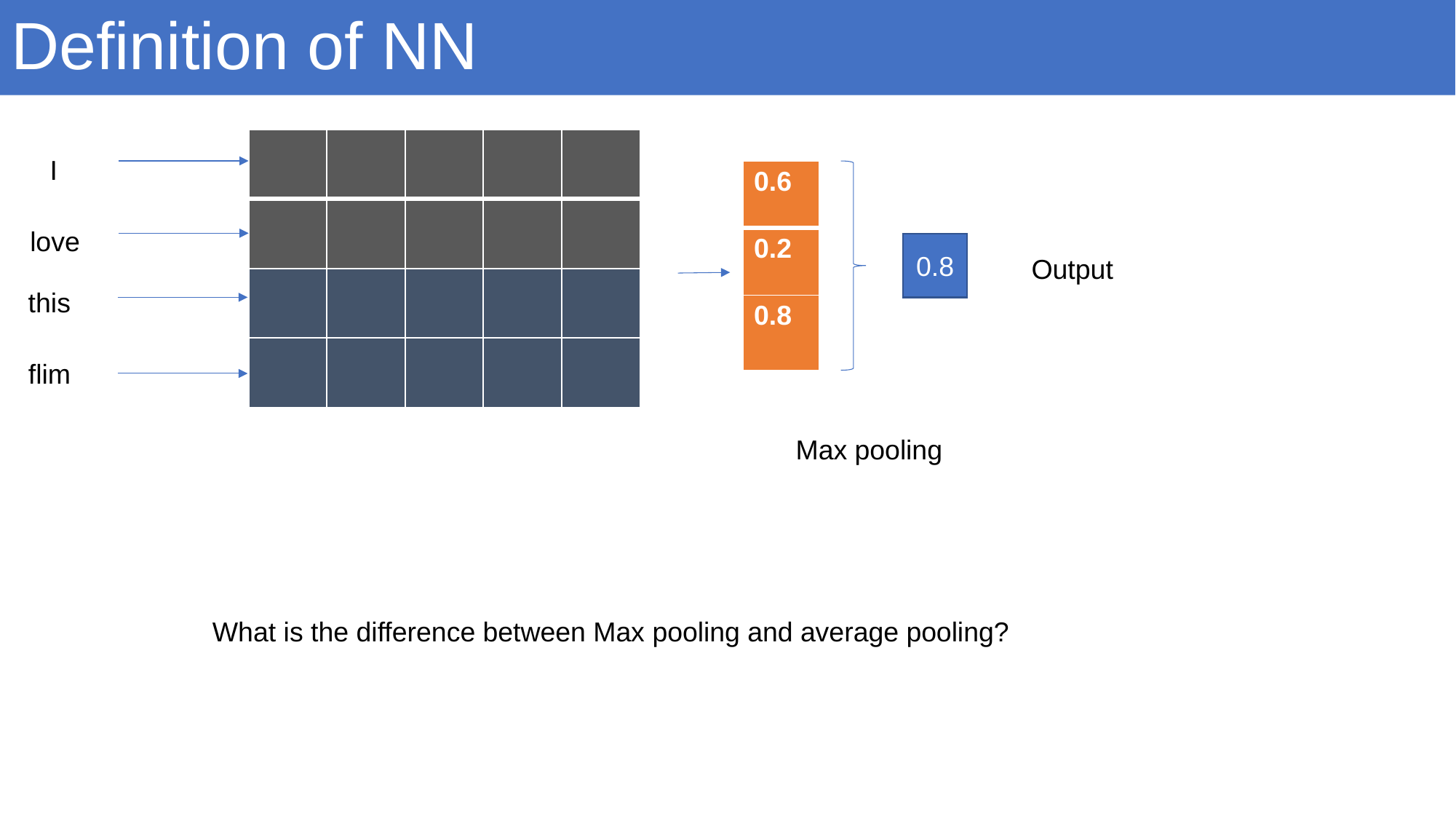

# Definition of NN
|  |  |  |  |  |
| --- | --- | --- | --- | --- |
|  |  |  |  |  |
|  |  |  |  |  |
|  |  |  |  |  |
I
| 0.6 |
| --- |
| 0.2 |
| 0.8 |

love
0.8
Output
this
flim
Max pooling
What is the difference between Max pooling and average pooling?